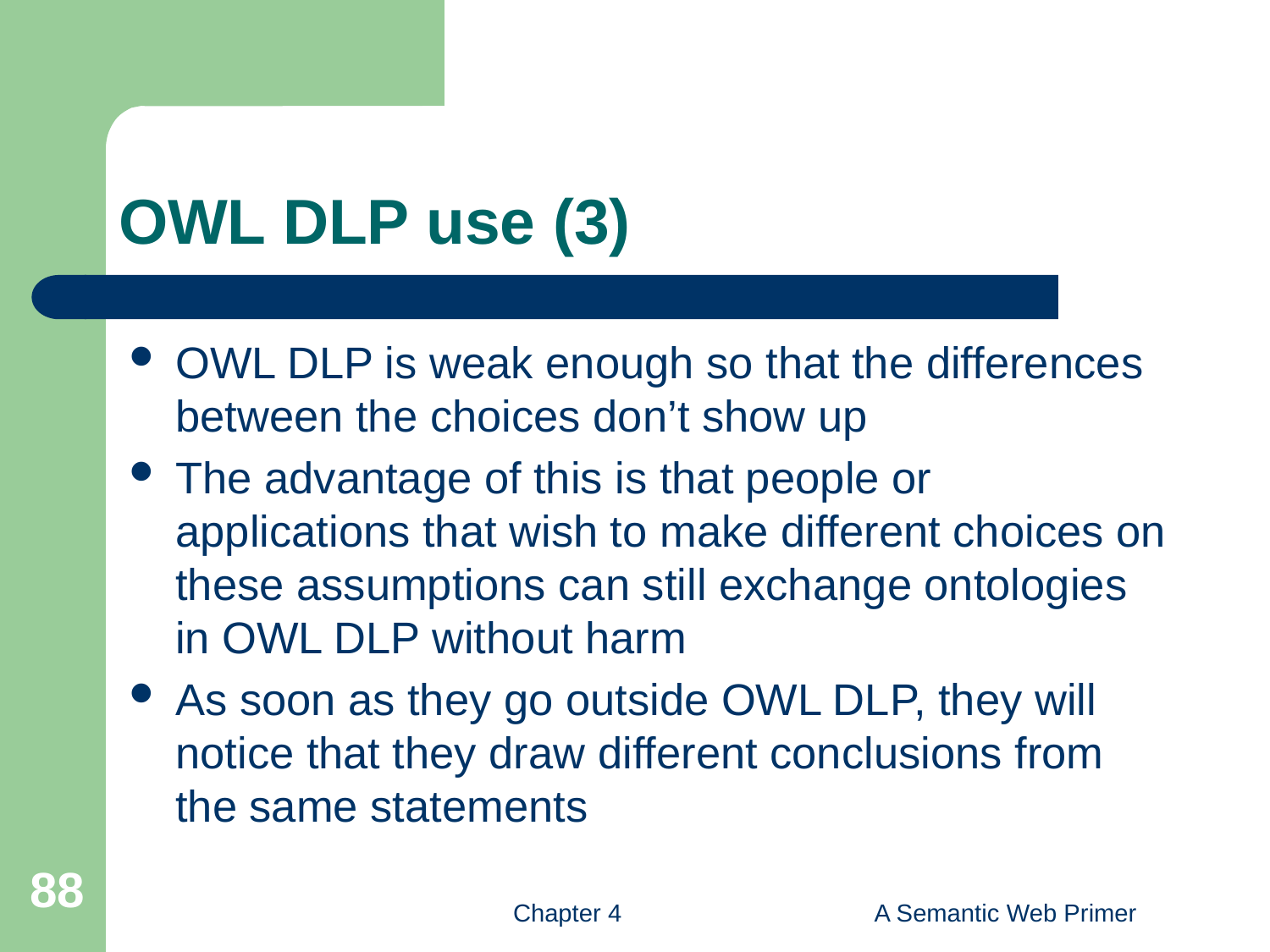

# OWL DLP use (3)
OWL DLP is weak enough so that the differences between the choices don’t show up
The advantage of this is that people or applications that wish to make different choices on these assumptions can still exchange ontologies in OWL DLP without harm
As soon as they go outside OWL DLP, they will notice that they draw different conclusions from the same statements
88
Chapter 4
A Semantic Web Primer